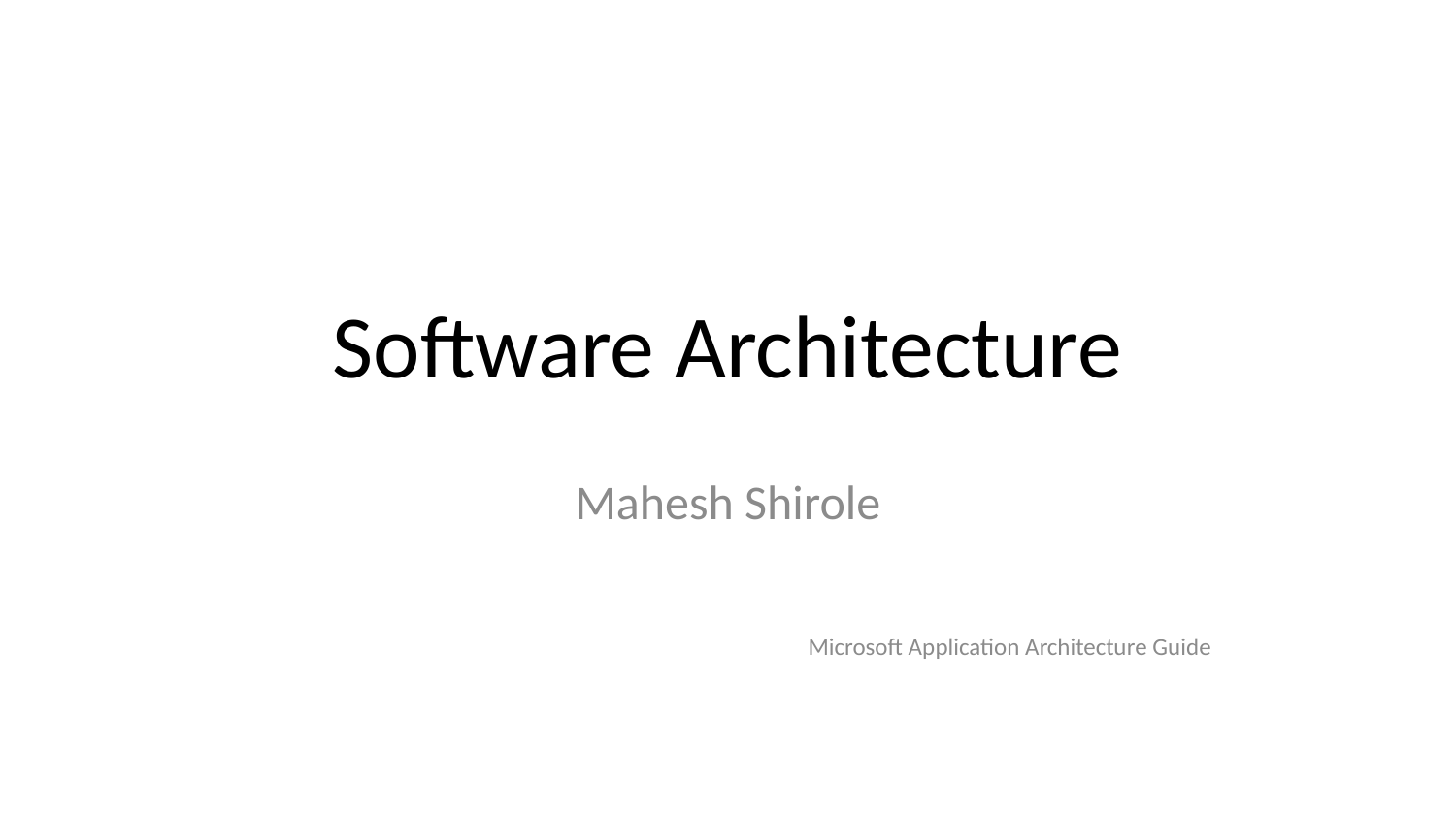

# Software Architecture
Mahesh Shirole

Microsoft Application Architecture Guide